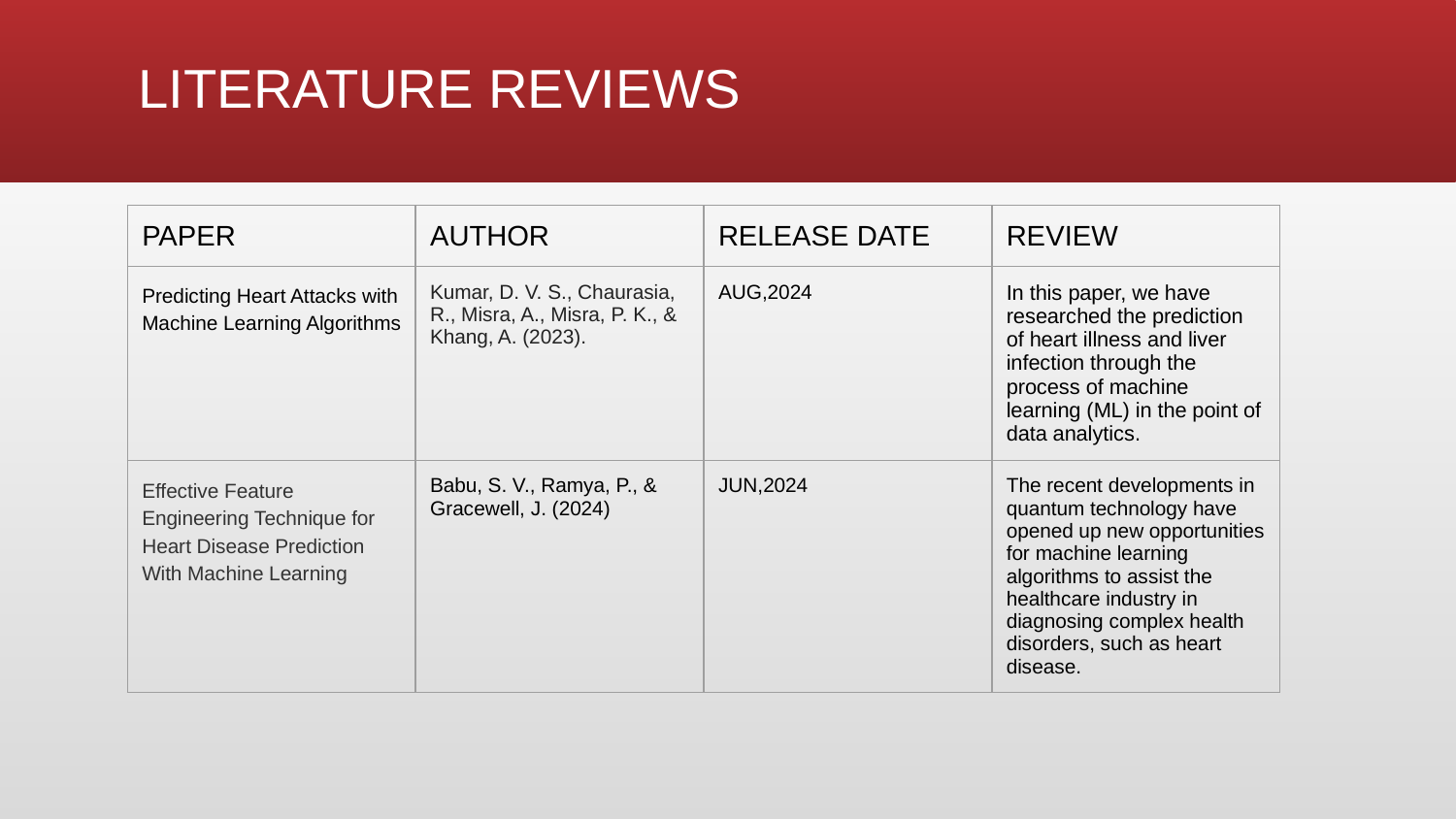

# LITERATURE REVIEWS
| PAPER | AUTHOR | RELEASE DATE | REVIEW |
| --- | --- | --- | --- |
| Predicting Heart Attacks with Machine Learning Algorithms | Kumar, D. V. S., Chaurasia, R., Misra, A., Misra, P. K., & Khang, A. (2023). | AUG,2024 | In this paper, we have researched the prediction of heart illness and liver infection through the process of machine learning (ML) in the point of data analytics. |
| Effective Feature Engineering Technique for Heart Disease Prediction With Machine Learning | Babu, S. V., Ramya, P., & Gracewell, J. (2024) | JUN,2024 | The recent developments in quantum technology have opened up new opportunities for machine learning algorithms to assist the healthcare industry in diagnosing complex health disorders, such as heart disease. |